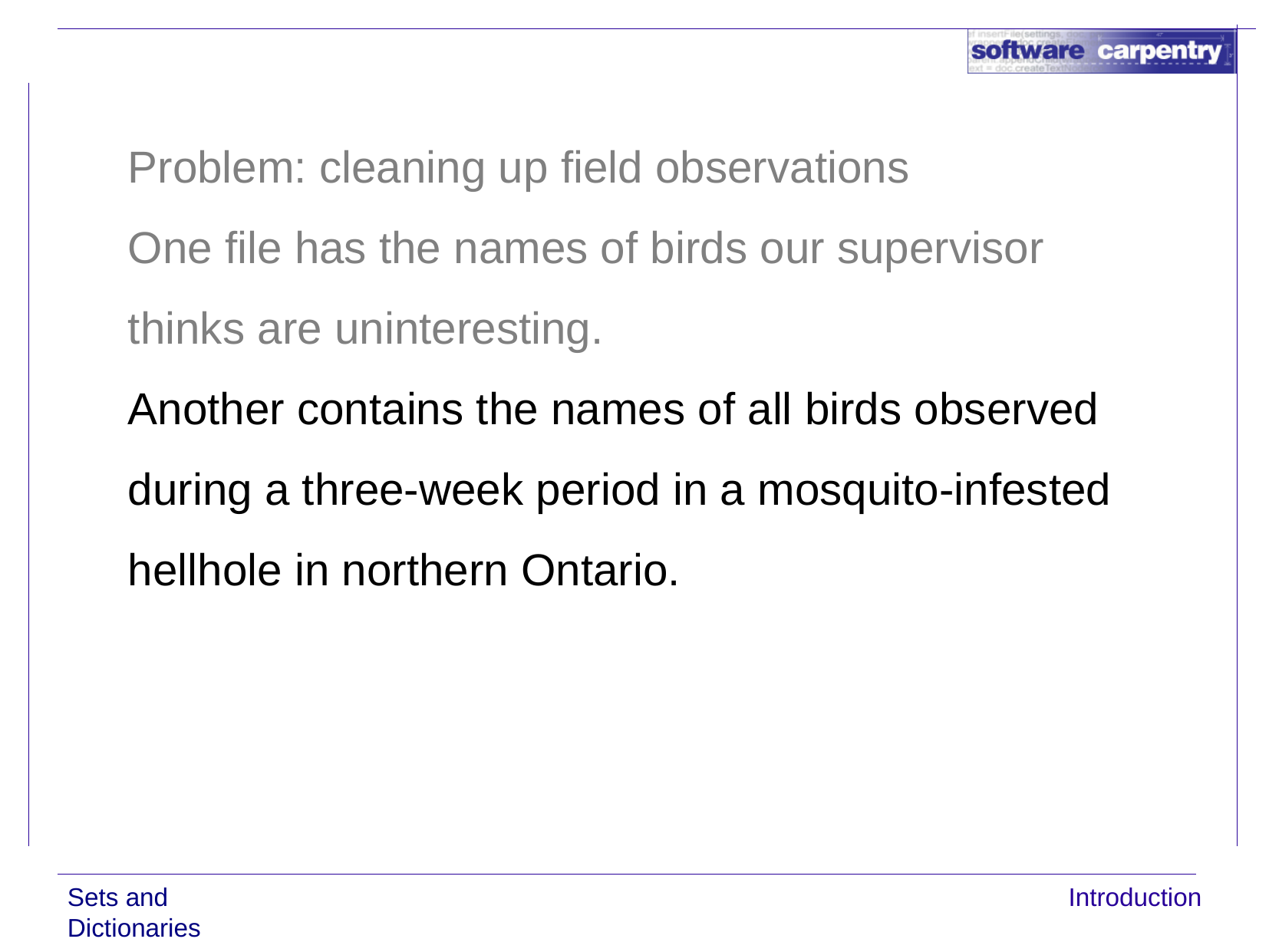

Problem: cleaning up field observations
One file has the names of birds our supervisor
thinks are uninteresting.
Another contains the names of all birds observed
during a three-week period in a mosquito-infested
hellhole in northern Ontario.